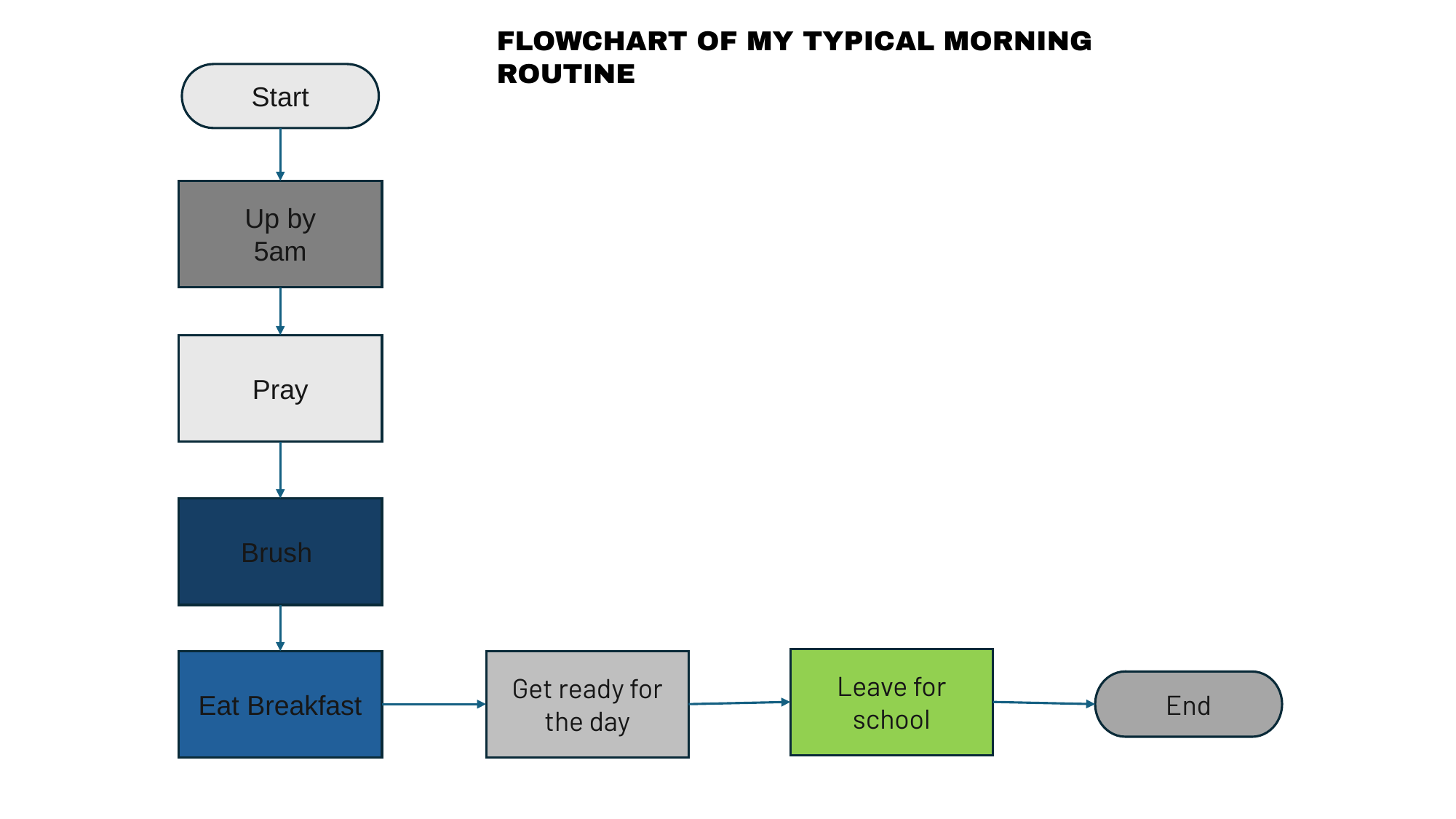

FLOWCHART OF MY TYPICAL MORNING ROUTINE
Start
Up by
5am
Pray
Brush
Leave for school
Eat Breakfast
Get ready for the day
End